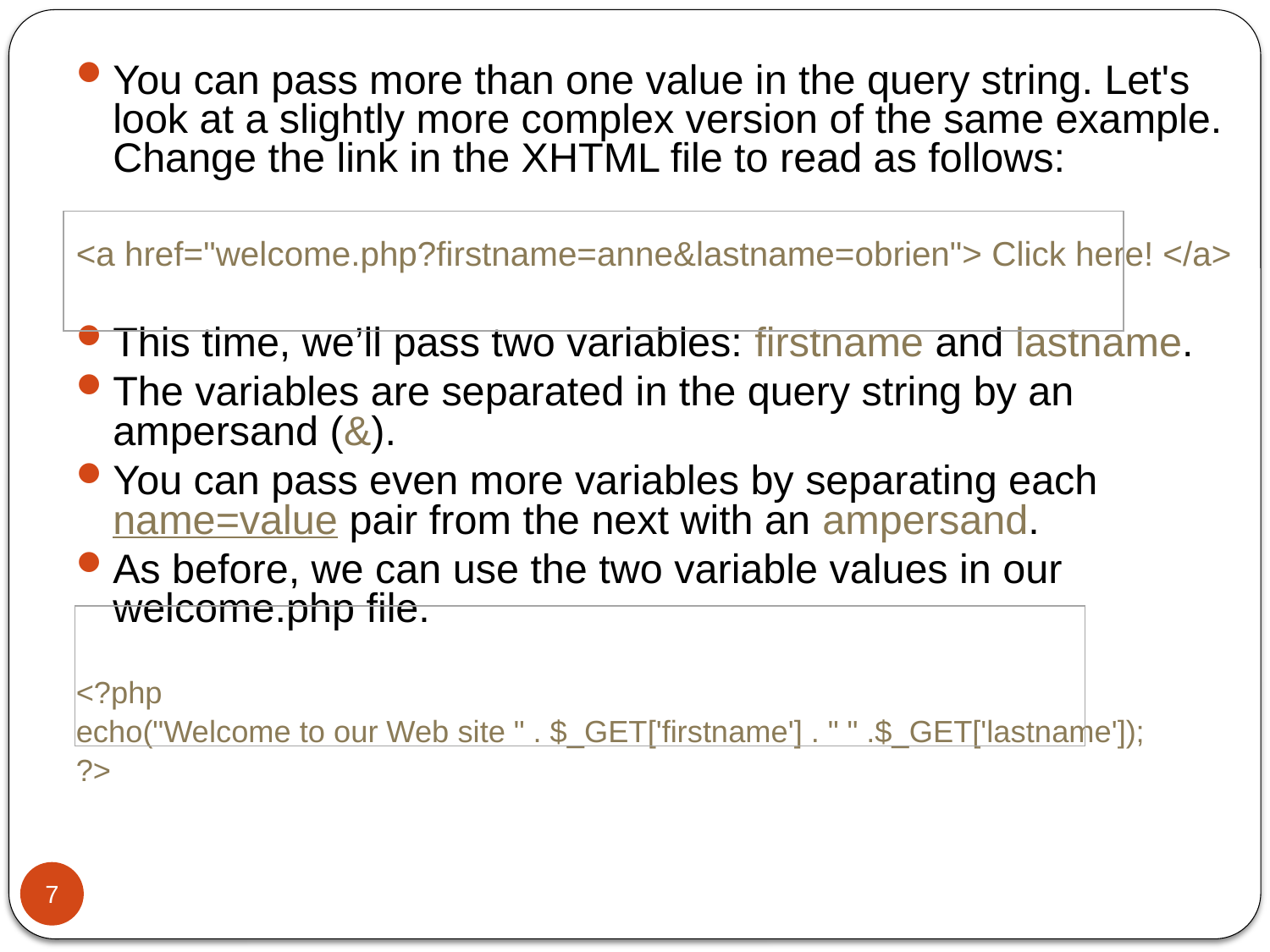

You can pass more than one value in the query string. Let's look at a slightly more complex version of the same example. Change the link in the XHTML file to read as follows:

<a href="welcome.php?firstname=anne&lastname=obrien"> Click here! </a>

This time, we’ll pass two variables: firstname and lastname.
The variables are separated in the query string by an ampersand (&).
You can pass even more variables by separating each name=value pair from the next with an ampersand.
As before, we can use the two variable values in our welcome.php file.

<?php
echo("Welcome to our Web site " . $_GET['firstname'] . " " .$_GET['lastname']);
?>

7